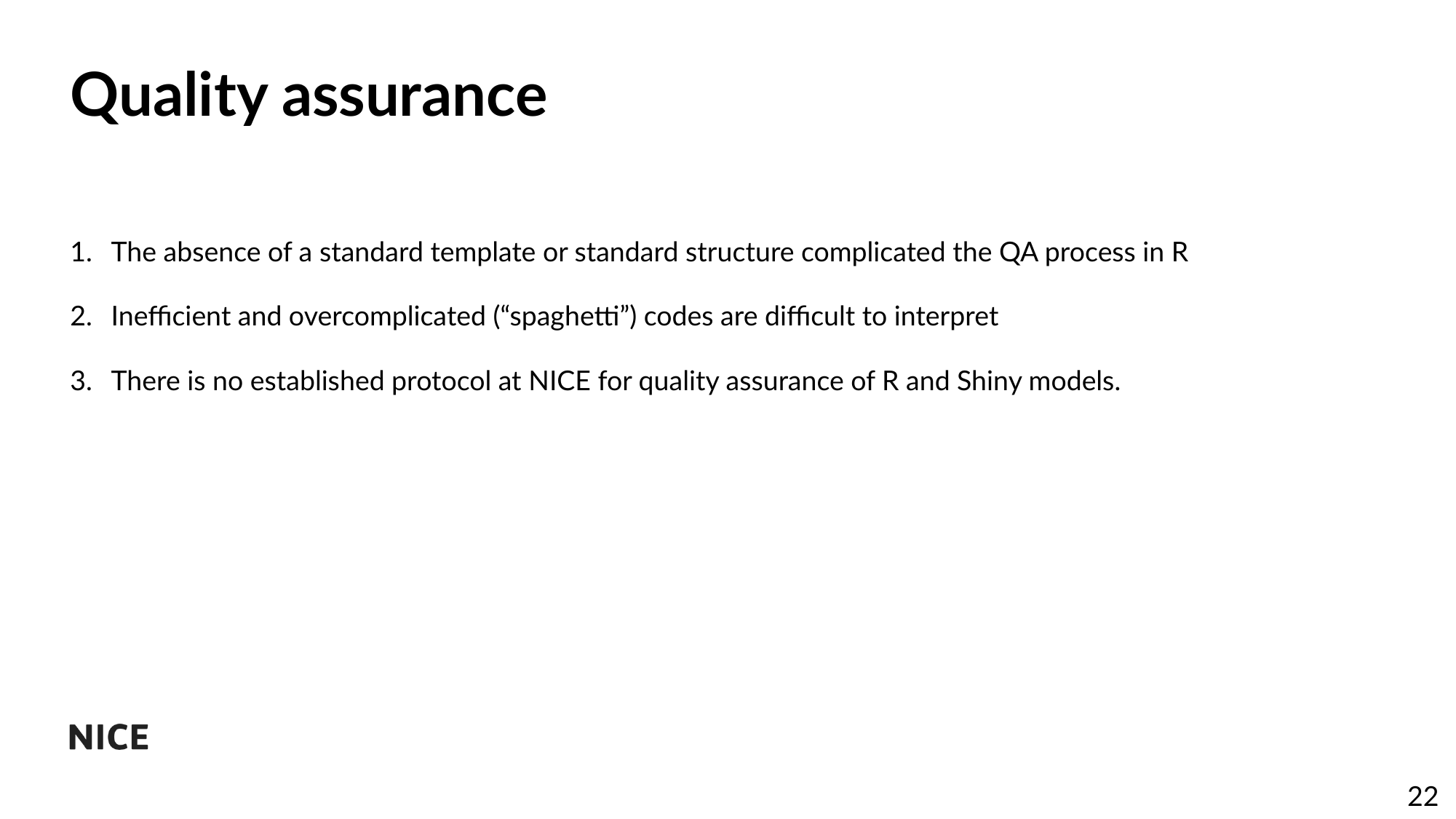

# Quality assurance
The absence of a standard template or standard structure complicated the QA process in R
Inefficient and overcomplicated (“spaghetti”) codes are difficult to interpret
There is no established protocol at NICE for quality assurance of R and Shiny models.